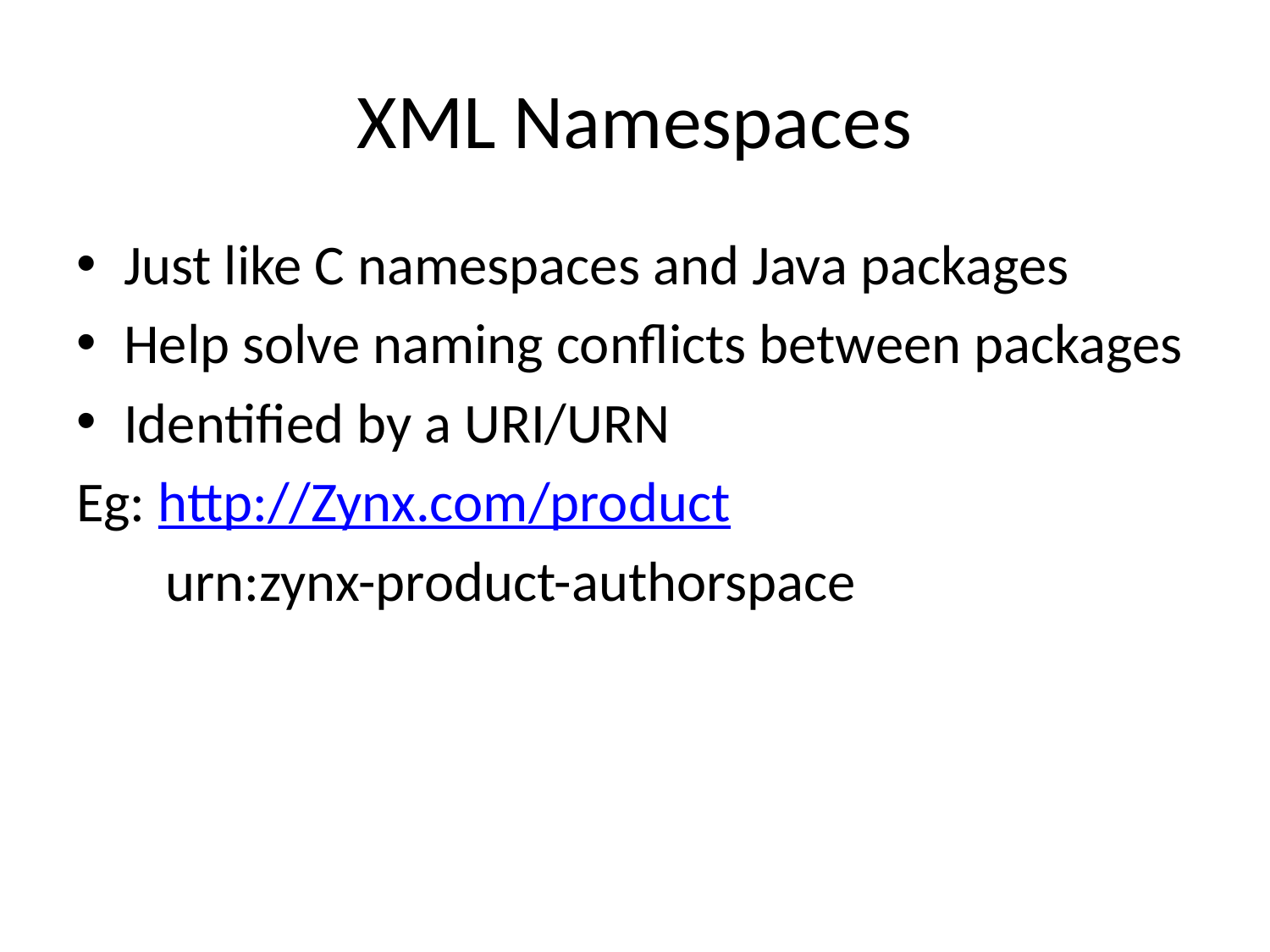

# XML Namespaces
Just like C namespaces and Java packages
Help solve naming conflicts between packages
Identified by a URI/URN
Eg: http://Zynx.com/product
       urn:zynx-product-authorspace